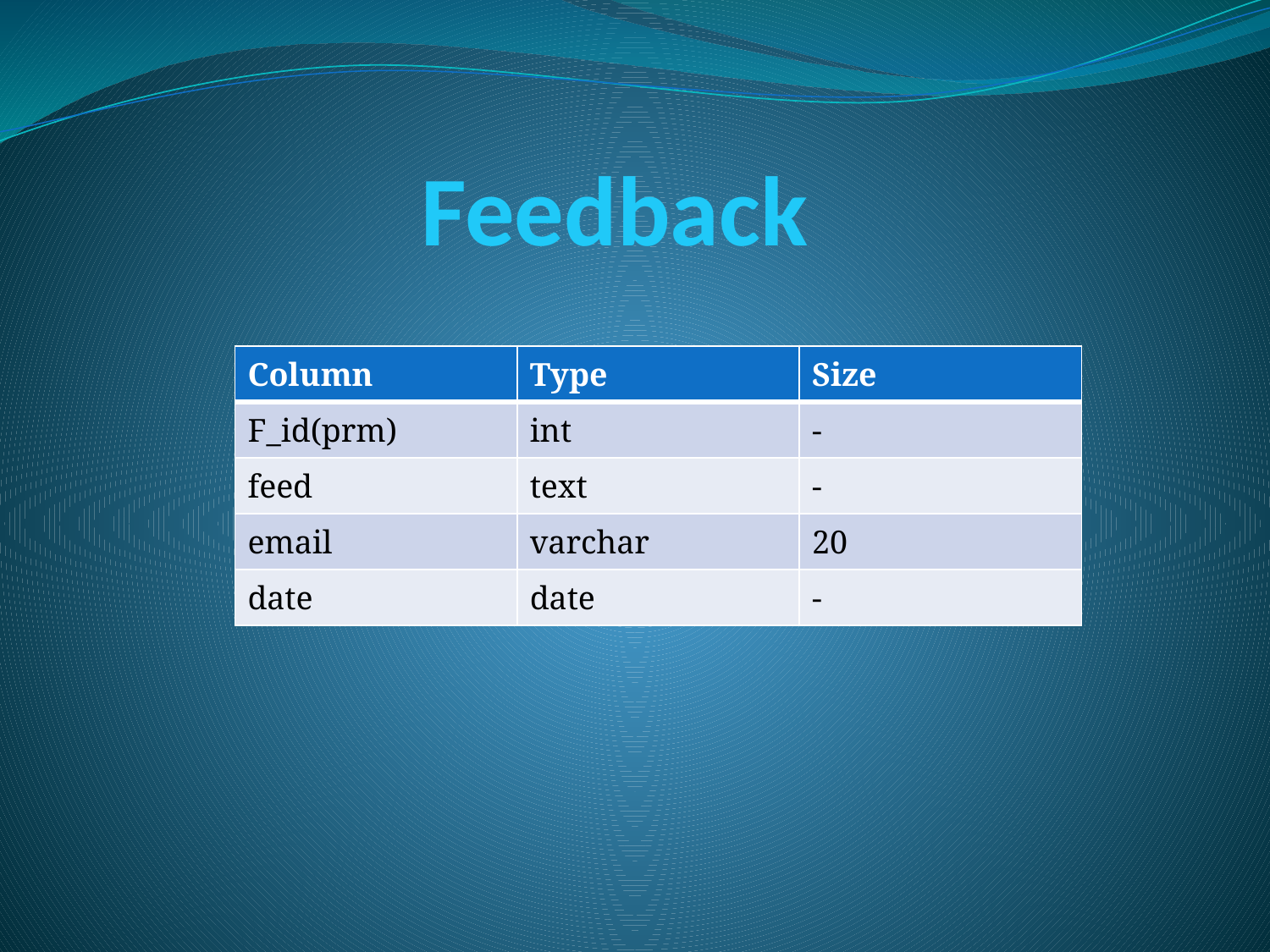

# Feedback
| Column | Type | Size |
| --- | --- | --- |
| F\_id(prm) | int | - |
| feed | text | - |
| email | varchar | 20 |
| date | date | - |